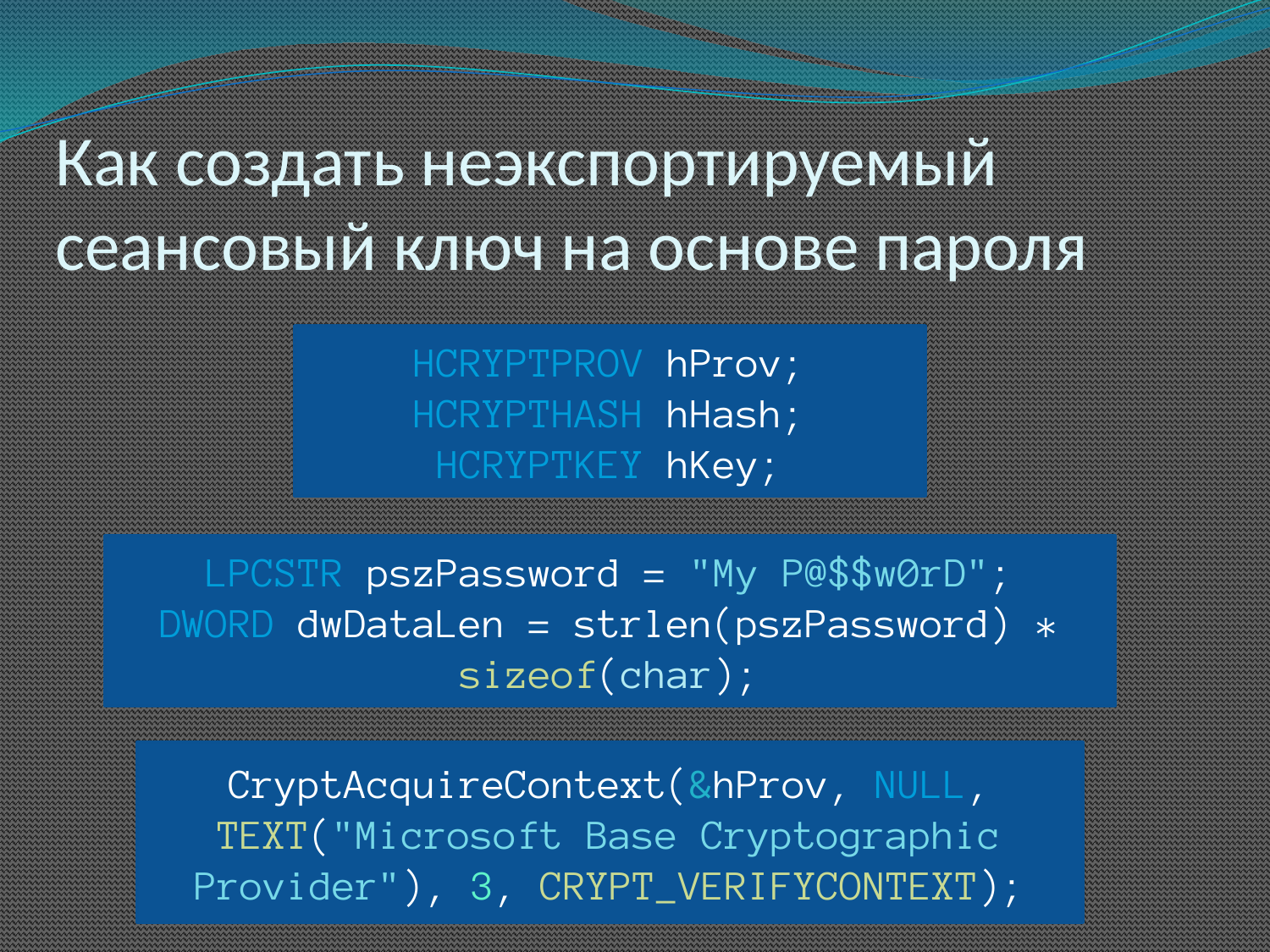

# Как создать неэкспортируемый сеансовый ключ на основе пароля
HCRYPTPROV hProv;
HCRYPTHASH hHash;
HCRYPTKEY hKey;
LPCSTR pszPassword = "My P@$$w0rD";
DWORD dwDataLen = strlen(pszPassword) * sizeof(char);
CryptAcquireContext(&hProv, NULL, TEXT("Microsoft Base Cryptographic Provider"), 3, CRYPT_VERIFYCONTEXT);